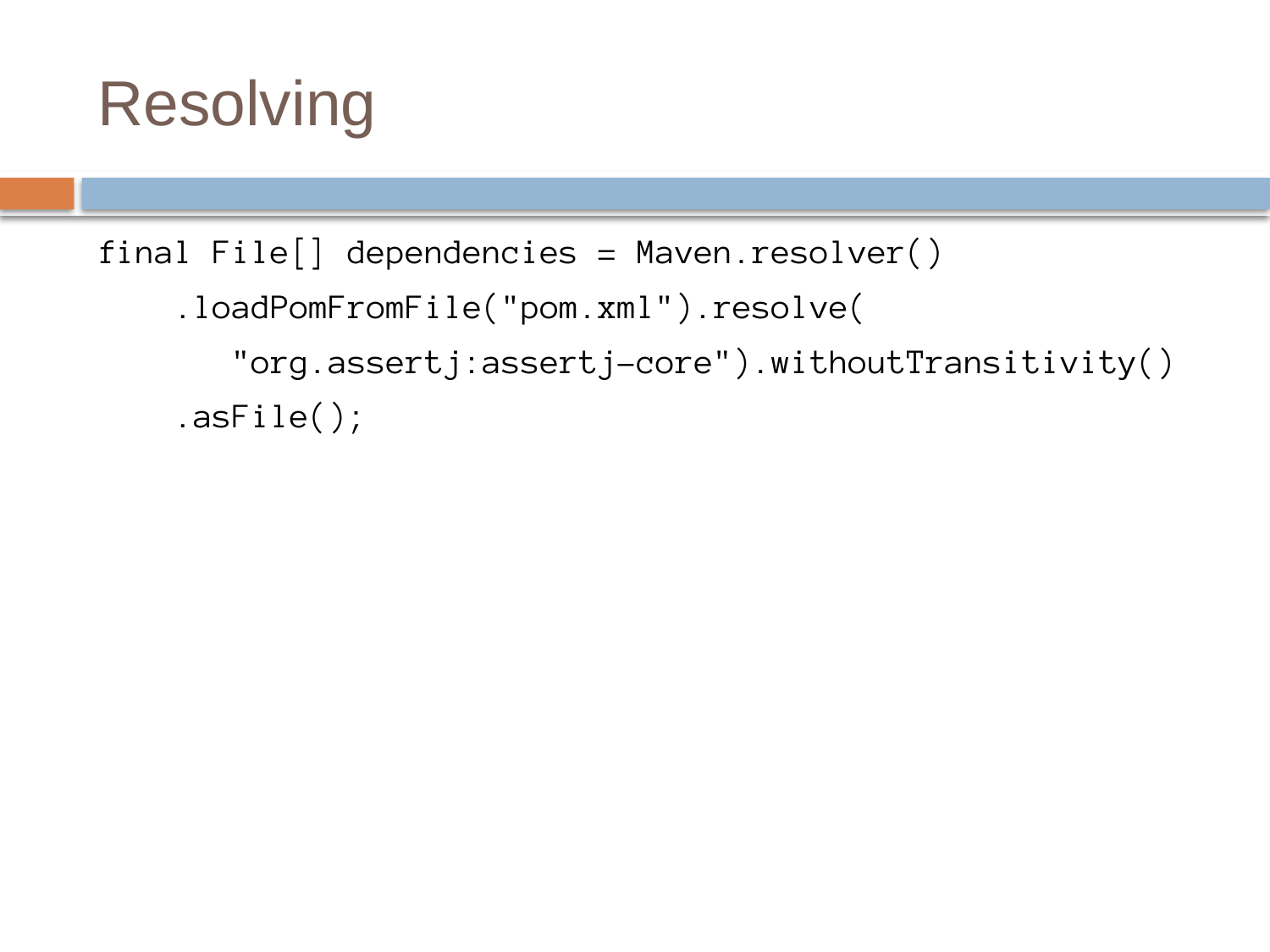

# Resolving
final File[] dependencies = Maven.resolver()
    .loadPomFromFile("pom.xml").resolve(
       "org.assertj:assertj-core").withoutTransitivity()
    .asFile();